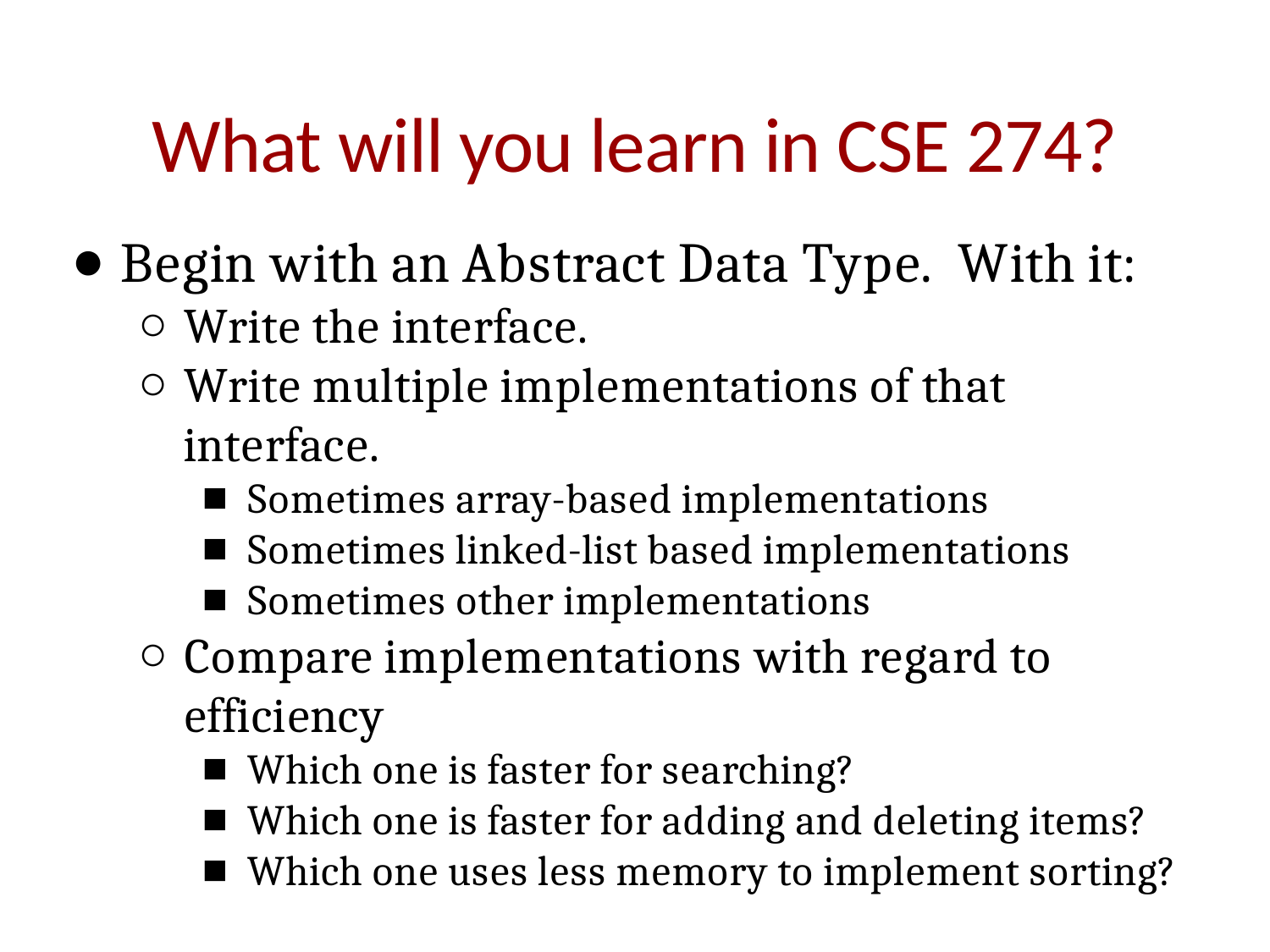

# What will you learn in CSE 274?
Begin with an Abstract Data Type.  With it:
Write the interface.
Write multiple implementations of that interface.
Sometimes array-based implementations
Sometimes linked-list based implementations
Sometimes other implementations
Compare implementations with regard to efficiency
Which one is faster for searching?
Which one is faster for adding and deleting items?
Which one uses less memory to implement sorting?